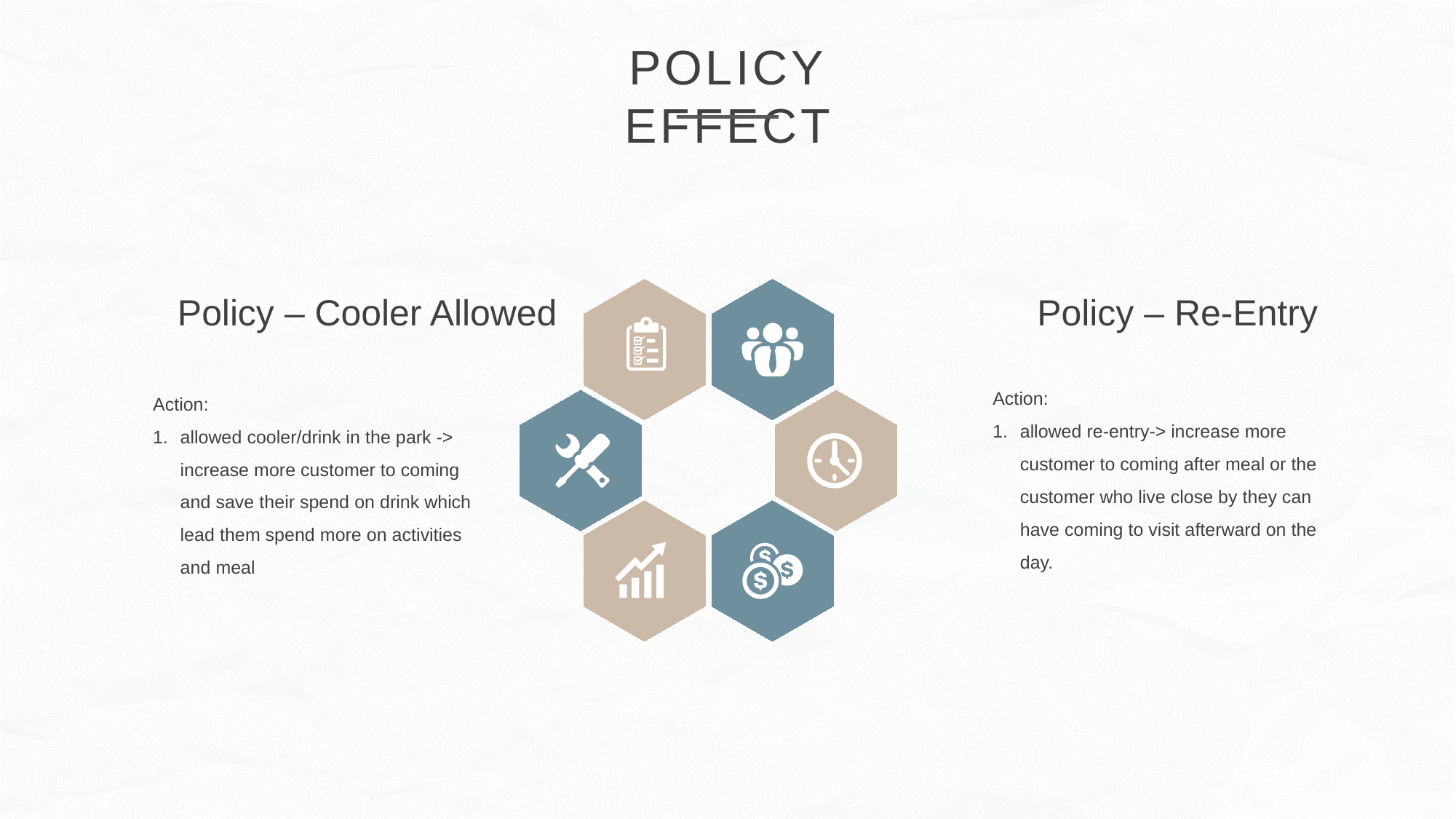

POLICY EFFECT

Policy – Cooler Allowed
Policy – Re-Entry

Action:
allowed re-entry-> increase more customer to coming after meal or the customer who live close by they can have coming to visit afterward on the day.

Action:
allowed cooler/drink in the park -> increase more customer to coming and save their spend on drink which lead them spend more on activities and meal